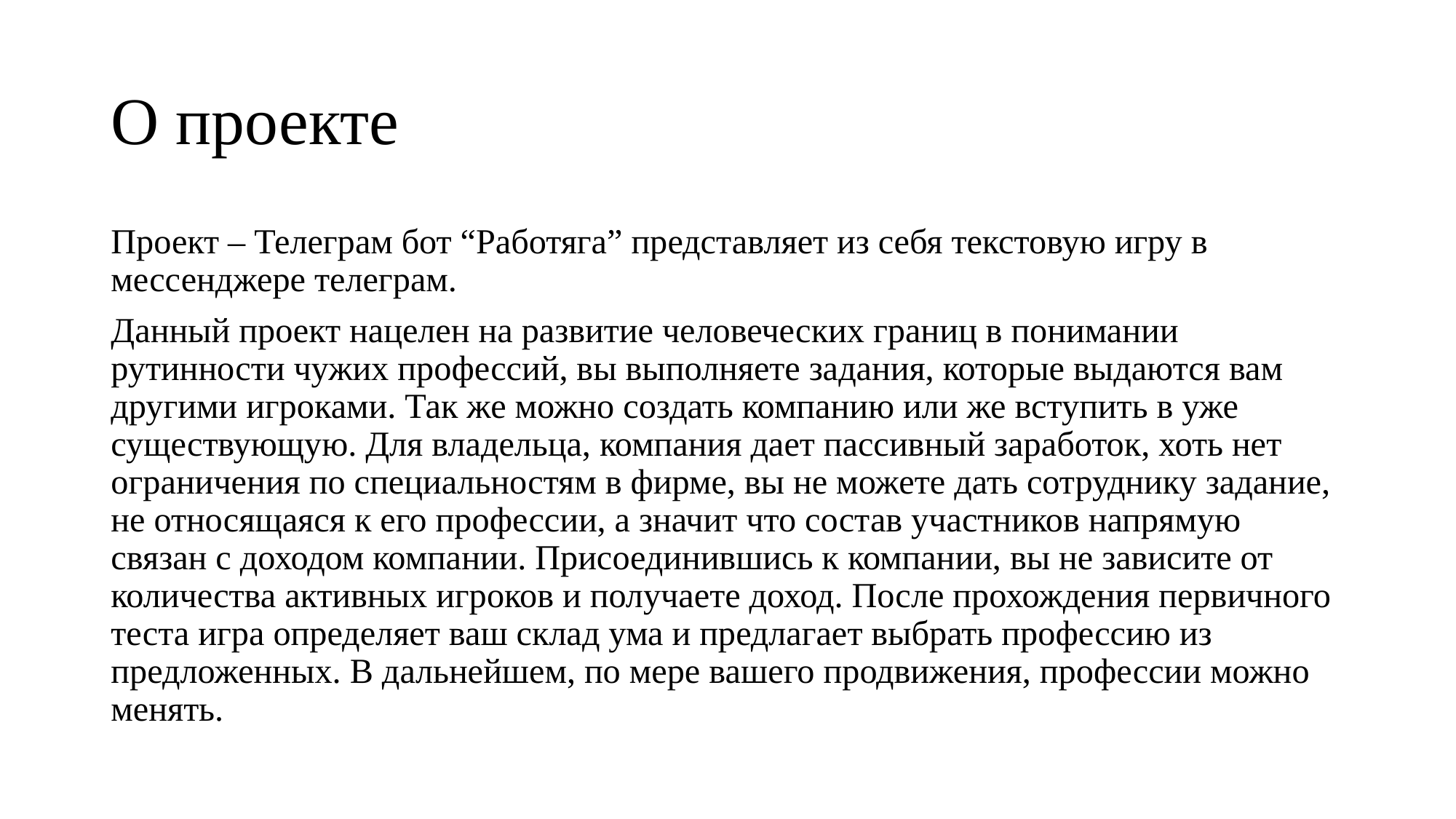

# О проекте
Проект – Телеграм бот “Работяга” представляет из себя текстовую игру в мессенджере телеграм.
Данный проект нацелен на развитие человеческих границ в понимании рутинности чужих профессий, вы выполняете задания, которые выдаются вам другими игроками. Так же можно создать компанию или же вступить в уже существующую. Для владельца, компания дает пассивный заработок, хоть нет ограничения по специальностям в фирме, вы не можете дать сотруднику задание, не относящаяся к его профессии, а значит что состав участников напрямую связан с доходом компании. Присоединившись к компании, вы не зависите от количества активных игроков и получаете доход. После прохождения первичного теста игра определяет ваш склад ума и предлагает выбрать профессию из предложенных. В дальнейшем, по мере вашего продвижения, профессии можно менять.